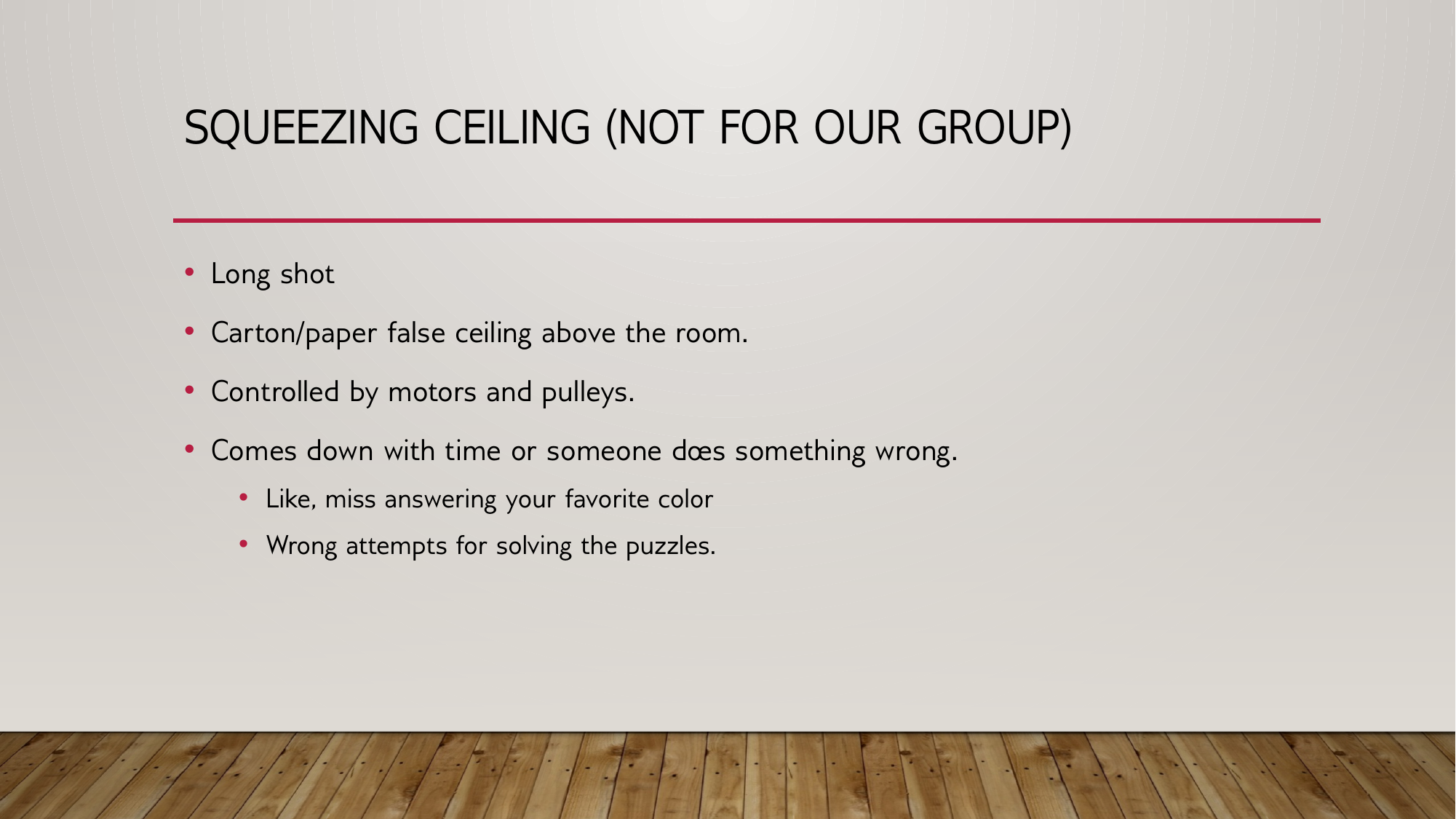

# Squeezing ceiling (not for our group)
Long shot
Carton/paper false ceiling above the room.
Controlled by motors and pulleys.
Comes down with time or someone does something wrong.
Like, miss answering your favorite color
Wrong attempts for solving the puzzles.